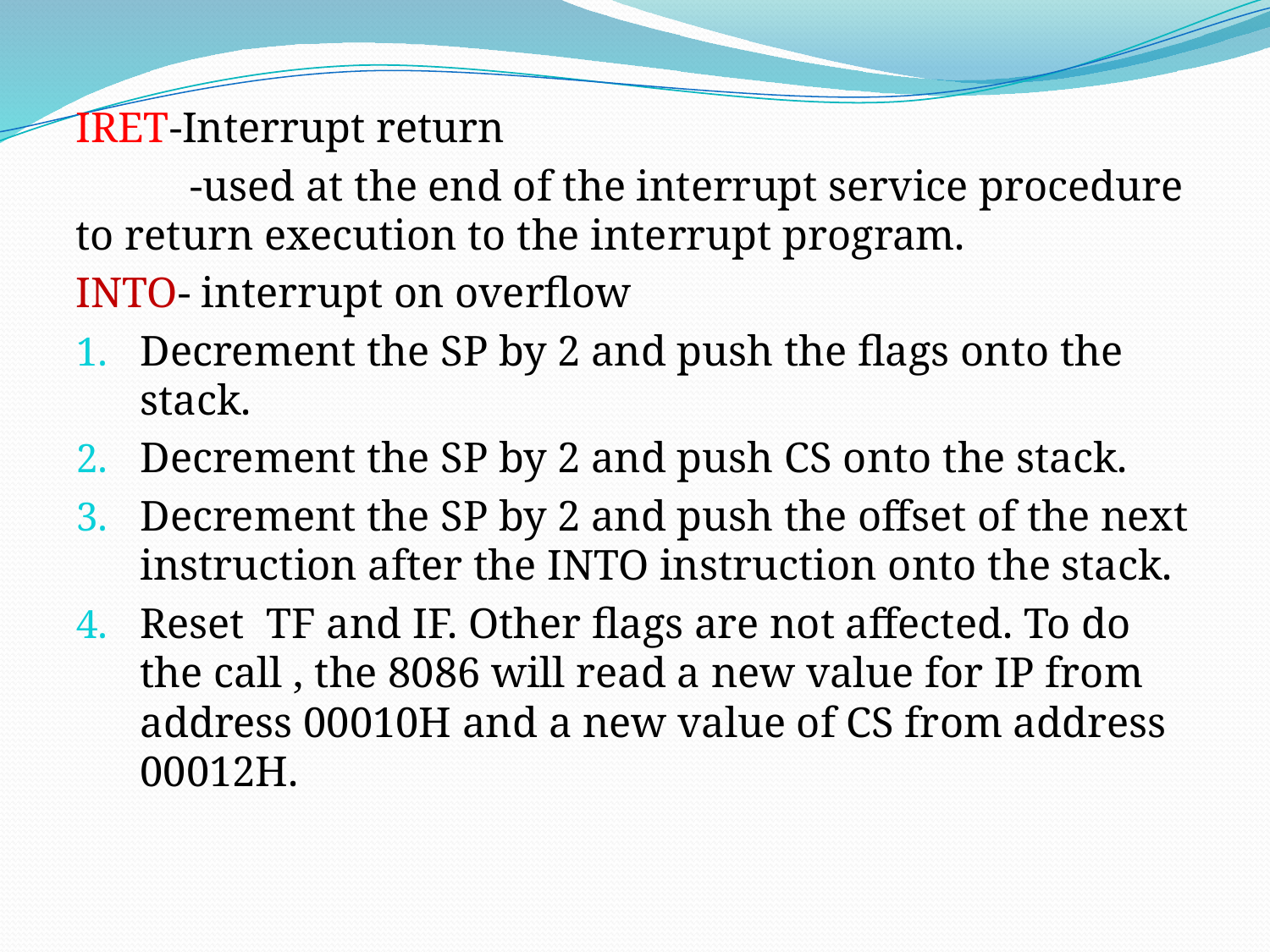

IRET-Interrupt return
	-used at the end of the interrupt service procedure to return execution to the interrupt program.
INTO- interrupt on overflow
Decrement the SP by 2 and push the flags onto the stack.
Decrement the SP by 2 and push CS onto the stack.
Decrement the SP by 2 and push the offset of the next instruction after the INTO instruction onto the stack.
Reset  TF and IF. Other flags are not affected. To do the call , the 8086 will read a new value for IP from address 00010H and a new value of CS from address 00012H.